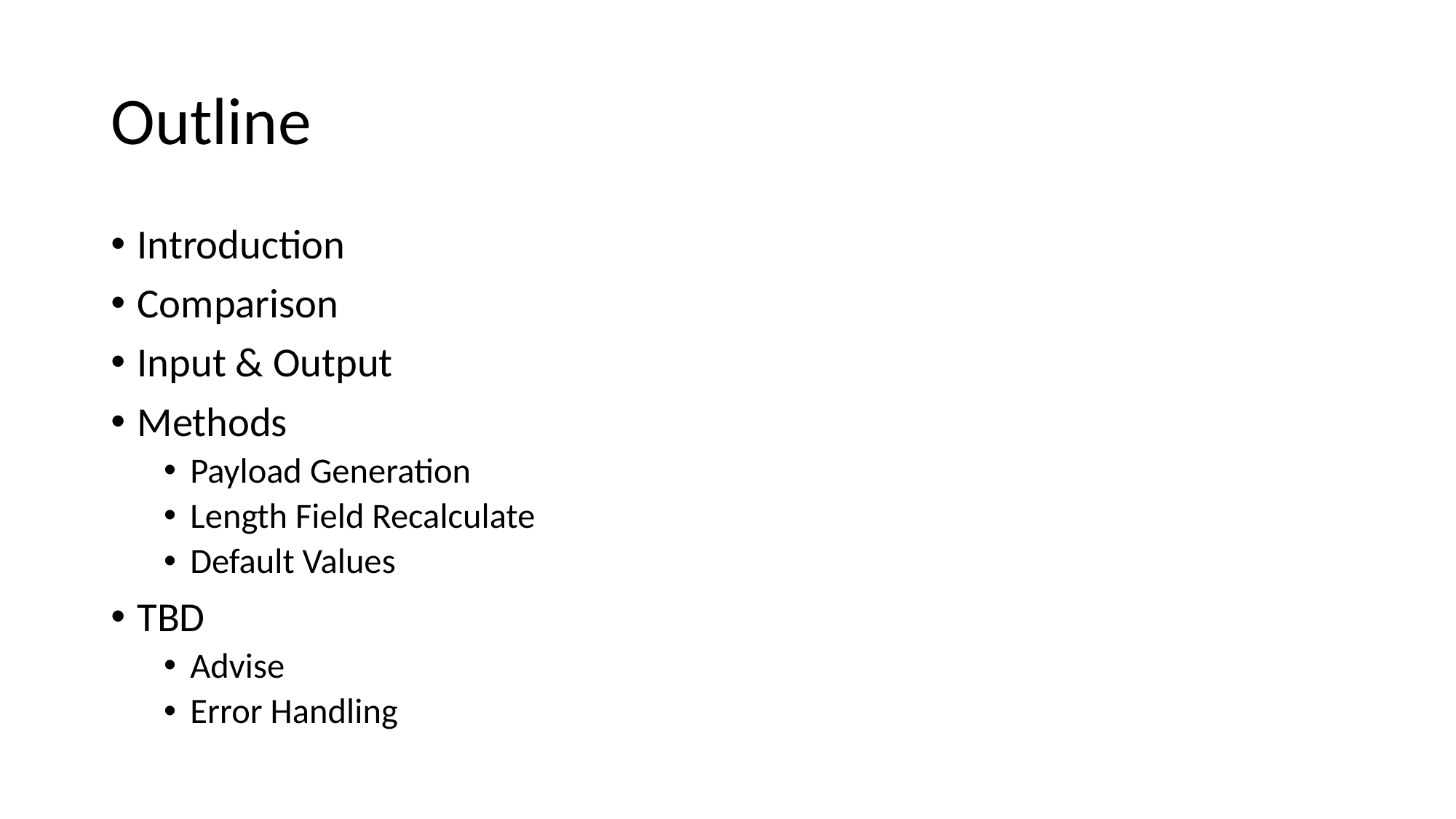

# Outline
Introduction
Comparison
Input & Output
Methods
Payload Generation
Length Field Recalculate
Default Values
TBD
Advise
Error Handling